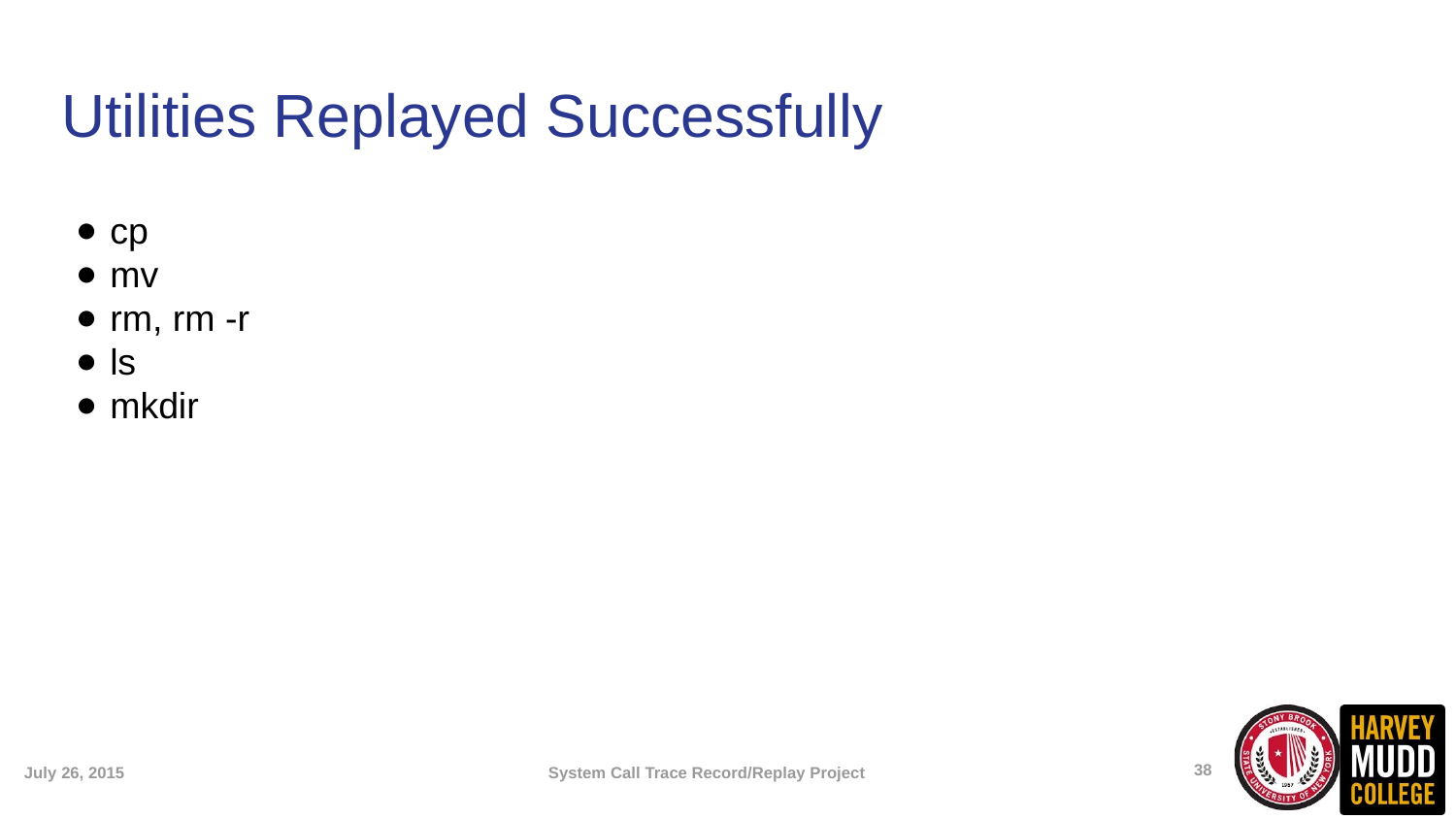

Utilities Replayed Successfully
cp
mv
rm, rm -r
ls
mkdir
38
July 26, 2015
System Call Trace Record/Replay Project